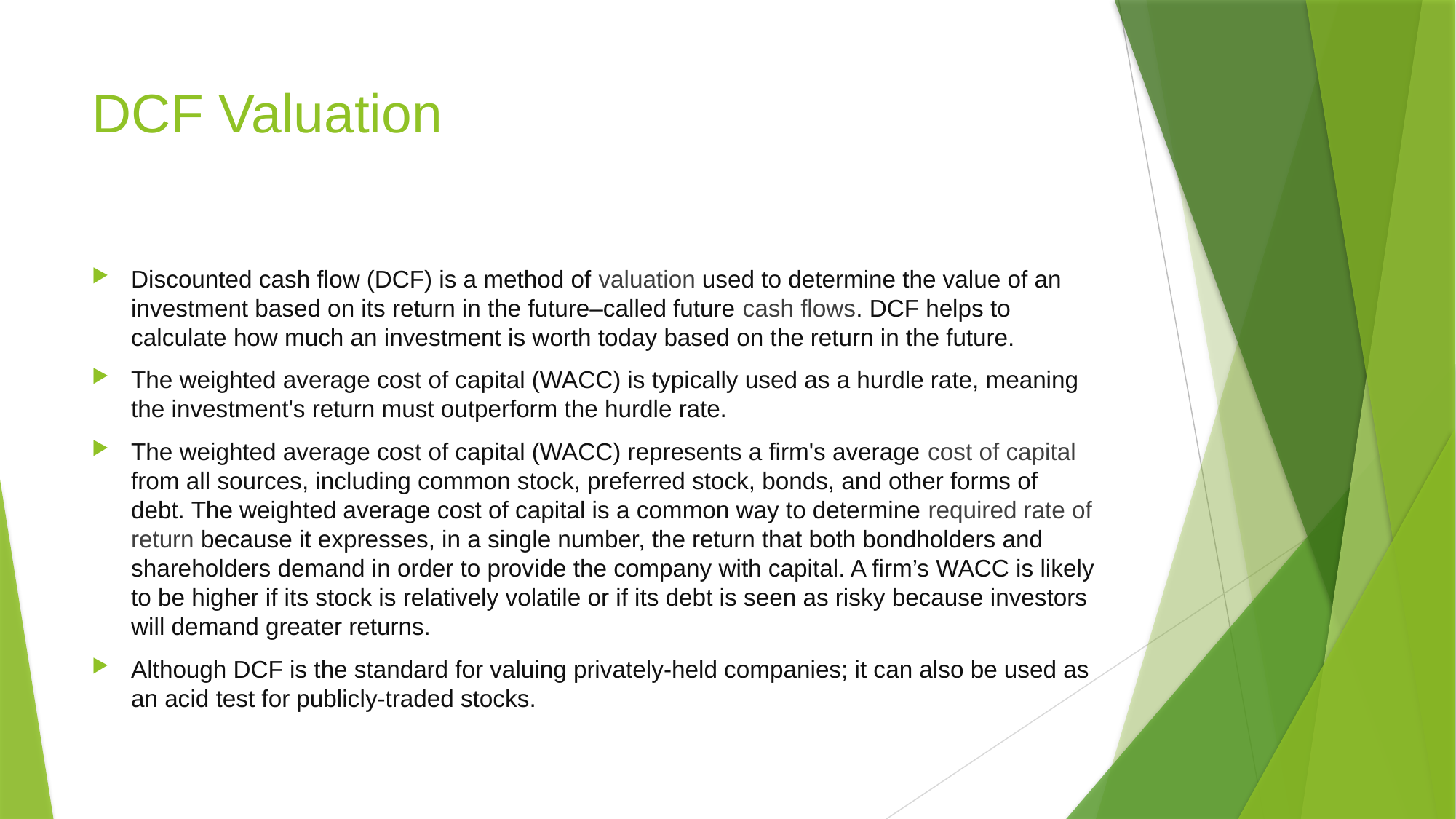

# DCF Valuation
Discounted cash flow (DCF) is a method of valuation used to determine the value of an investment based on its return in the future–called future cash flows. DCF helps to calculate how much an investment is worth today based on the return in the future.
The weighted average cost of capital (WACC) is typically used as a hurdle rate, meaning the investment's return must outperform the hurdle rate.
The weighted average cost of capital (WACC) represents a firm's average cost of capital from all sources, including common stock, preferred stock, bonds, and other forms of debt. The weighted average cost of capital is a common way to determine required rate of return because it expresses, in a single number, the return that both bondholders and shareholders demand in order to provide the company with capital. A firm’s WACC is likely to be higher if its stock is relatively volatile or if its debt is seen as risky because investors will demand greater returns.
Although DCF is the standard for valuing privately-held companies; it can also be used as an acid test for publicly-traded stocks.